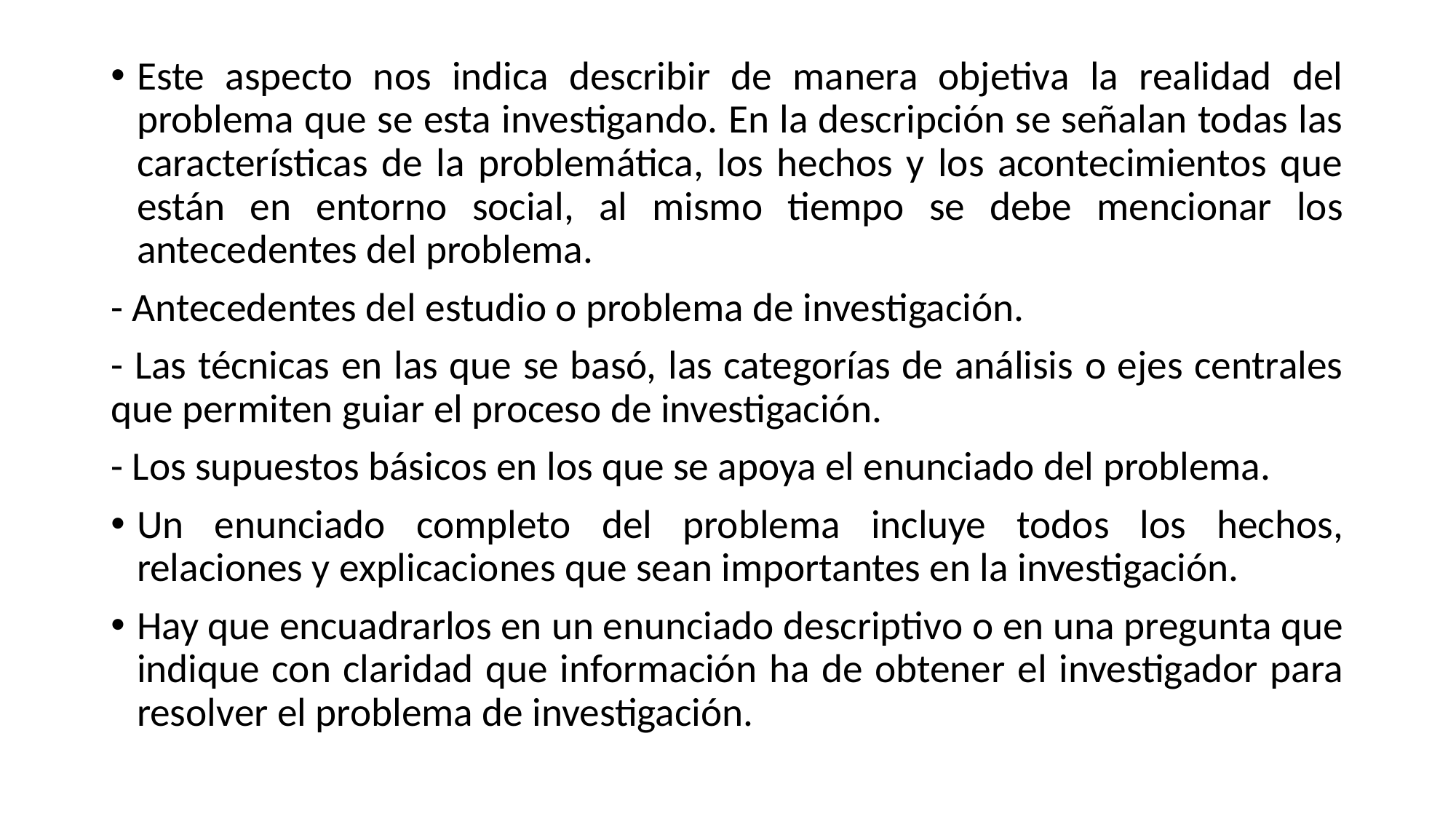

Este aspecto nos indica describir de manera objetiva la realidad del problema que se esta investigando. En la descripción se señalan todas las características de la problemática, los hechos y los acontecimientos que están en entorno social, al mismo tiempo se debe mencionar los antecedentes del problema.
- Antecedentes del estudio o problema de investigación.
- Las técnicas en las que se basó, las categorías de análisis o ejes centrales que permiten guiar el proceso de investigación.
- Los supuestos básicos en los que se apoya el enunciado del problema.
Un enunciado completo del problema incluye todos los hechos, relaciones y explicaciones que sean importantes en la investigación.
Hay que encuadrarlos en un enunciado descriptivo o en una pregunta que indique con claridad que información ha de obtener el investigador para resolver el problema de investigación.